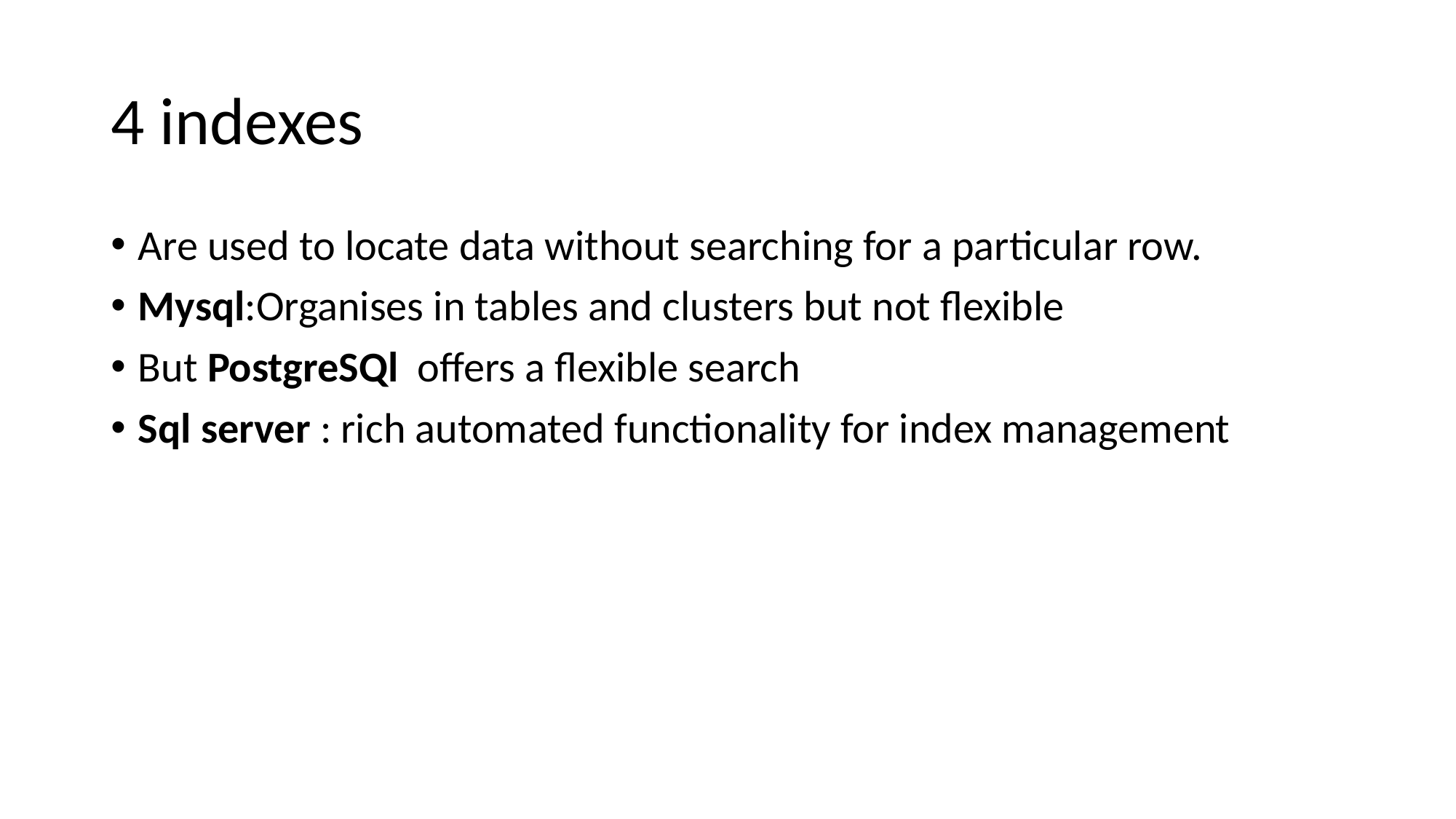

# 4 indexes
Are used to locate data without searching for a particular row.
Mysql:Organises in tables and clusters but not flexible
But PostgreSQl  offers a flexible search
Sql server : rich automated functionality for index management